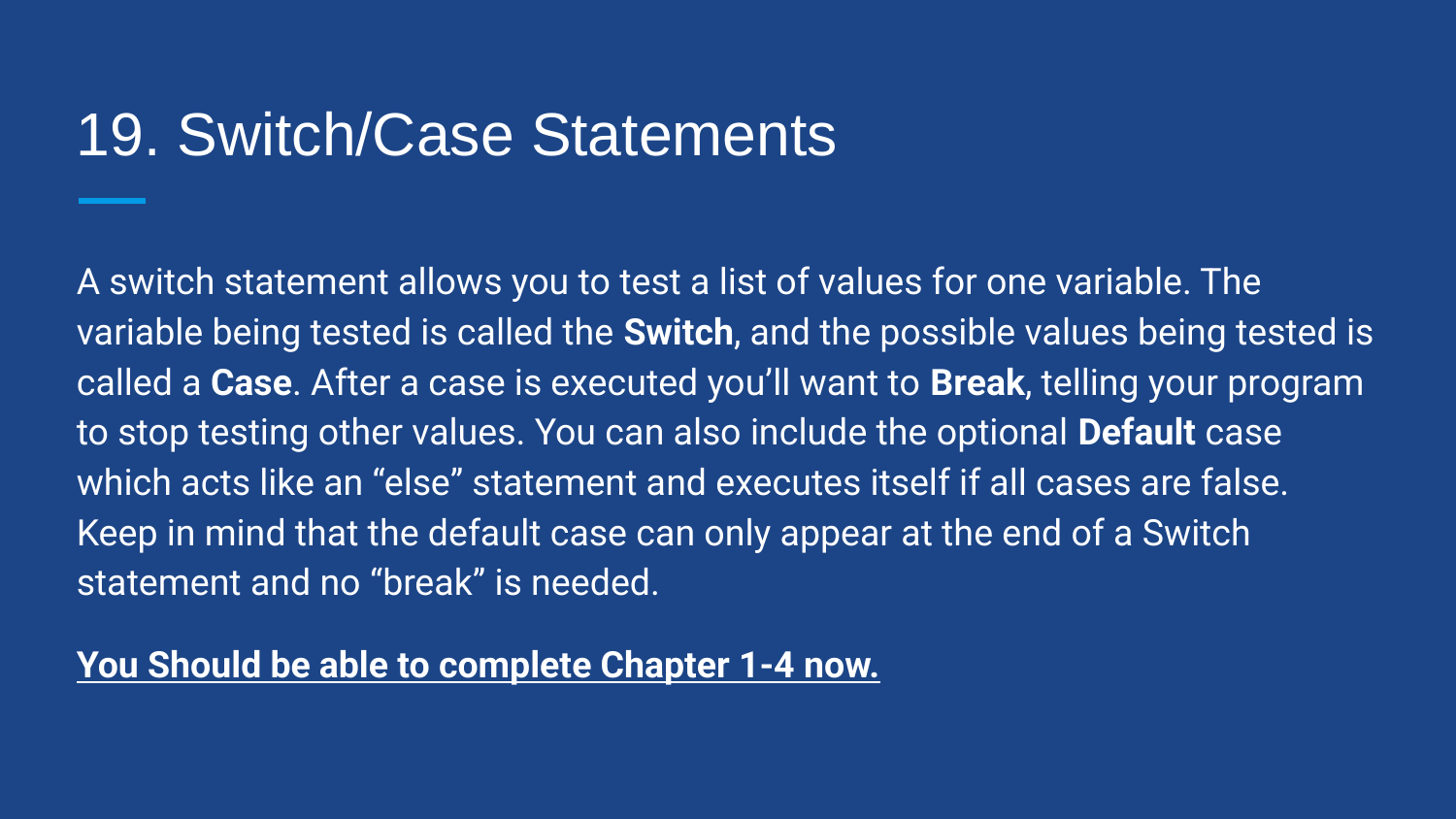

# 19. Switch/Case Statements
A switch statement allows you to test a list of values for one variable. The variable being tested is called the Switch, and the possible values being tested is called a Case. After a case is executed you’ll want to Break, telling your program to stop testing other values. You can also include the optional Default case which acts like an “else” statement and executes itself if all cases are false. Keep in mind that the default case can only appear at the end of a Switch statement and no “break” is needed.
You Should be able to complete Chapter 1-4 now.